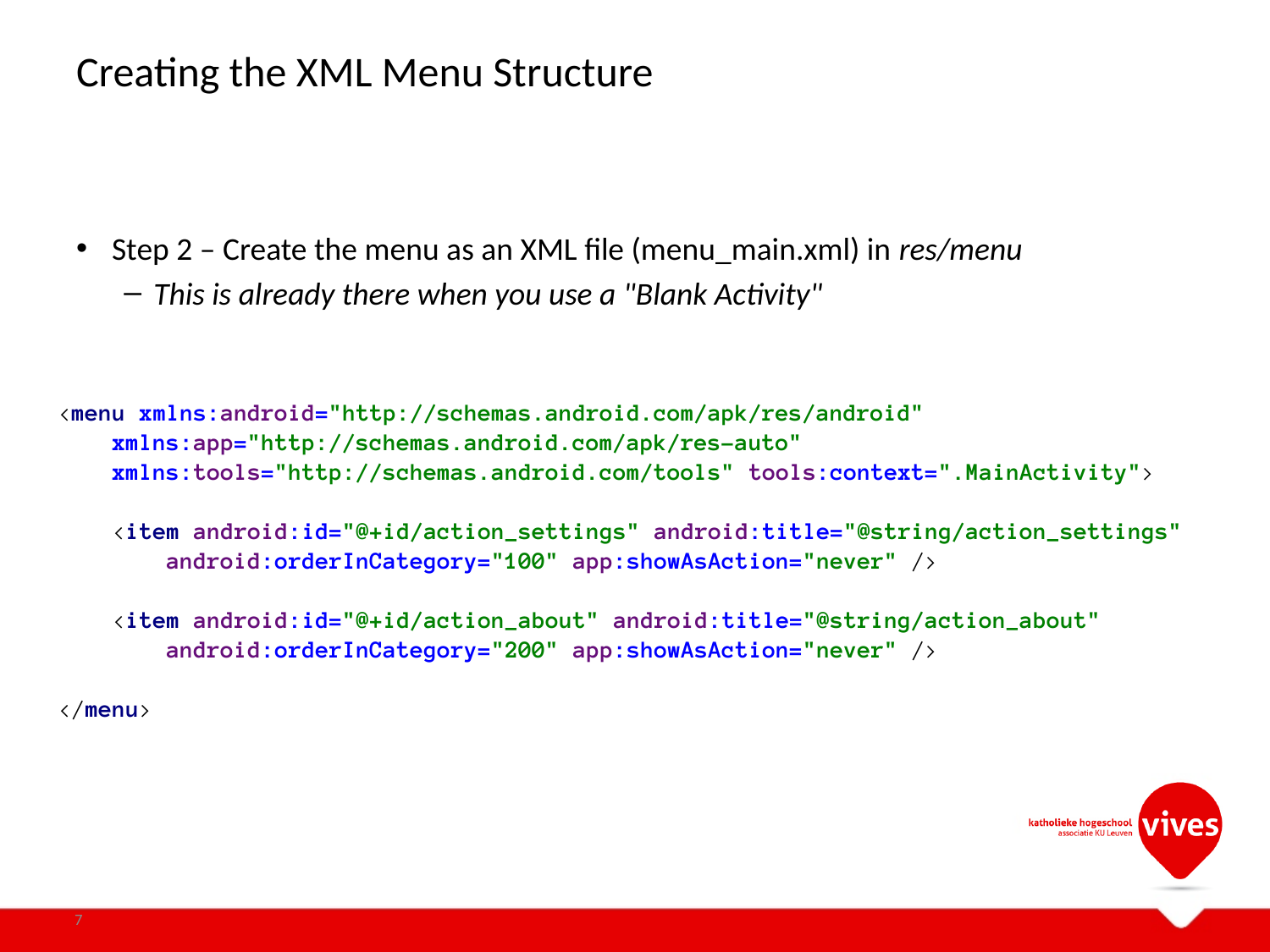

# Creating the XML Menu Structure
Step 2 – Create the menu as an XML file (menu_main.xml) in res/menu
This is already there when you use a "Blank Activity"

<menu xmlns:android="http://schemas.android.com/apk/res/android"
    xmlns:app="http://schemas.android.com/apk/res-auto"
    xmlns:tools="http://schemas.android.com/tools" tools:context=".MainActivity">
    <item android:id="@+id/action_settings" android:title="@string/action_settings"
        android:orderInCategory="100" app:showAsAction="never" />
    <item android:id="@+id/action_about" android:title="@string/action_about"
        android:orderInCategory="200" app:showAsAction="never" />
</menu>
7